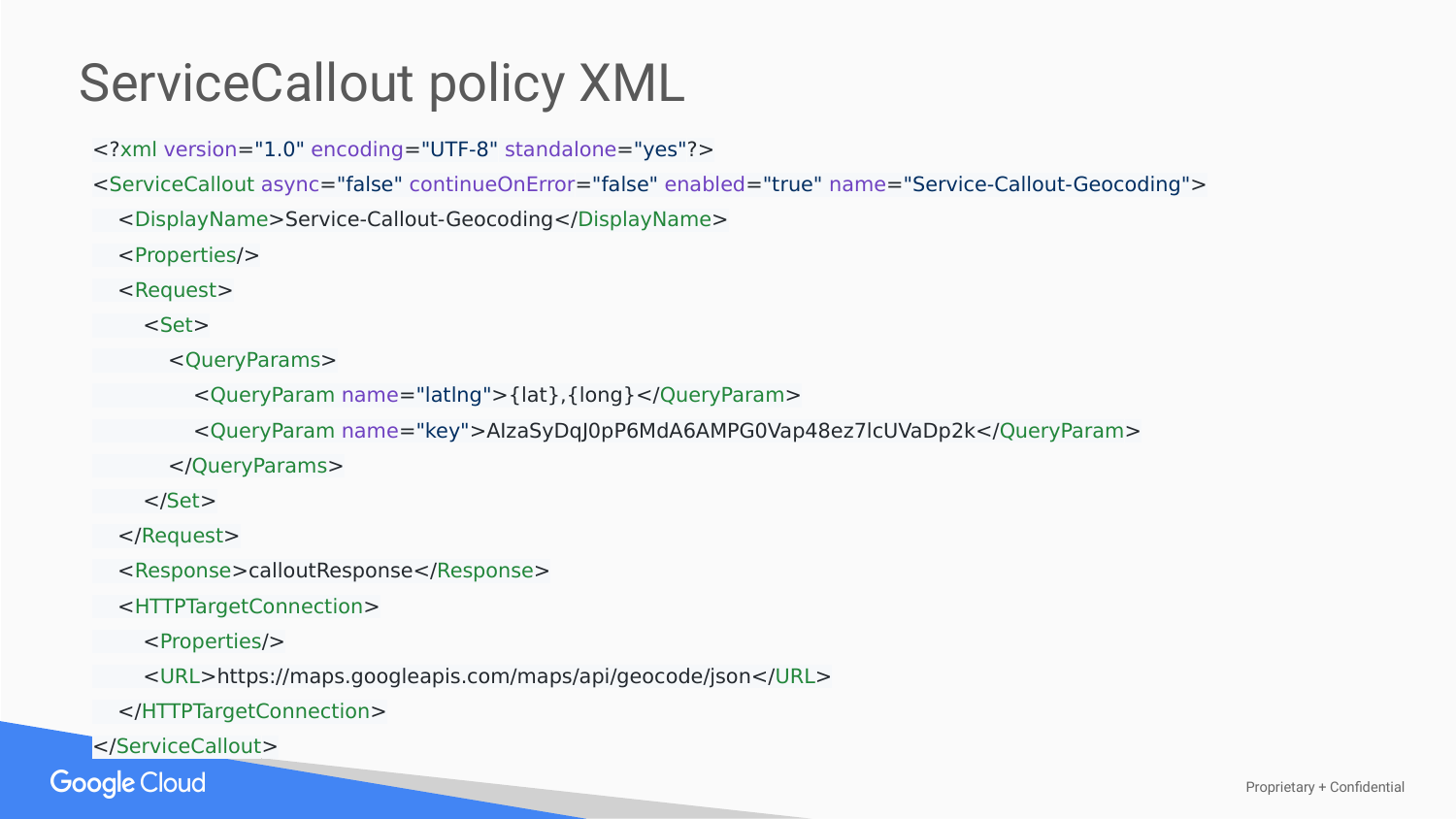

ServiceCallout policy XML
<?xml version="1.0" encoding="UTF-8" standalone="yes"?>
<ServiceCallout async="false" continueOnError="false" enabled="true" name="Service-Callout-Geocoding">
    <DisplayName>Service-Callout-Geocoding</DisplayName>
    <Properties/>
    <Request>
        <Set>
            <QueryParams>
                <QueryParam name="latlng">{lat},{long}</QueryParam>
                <QueryParam name="key">AIzaSyDqJ0pP6MdA6AMPG0Vap48ez7lcUVaDp2k</QueryParam>
            </QueryParams>
        </Set>
    </Request>
    <Response>calloutResponse</Response>
    <HTTPTargetConnection>
        <Properties/>
        <URL>https://maps.googleapis.com/maps/api/geocode/json</URL>
    </HTTPTargetConnection>
</ServiceCallout>